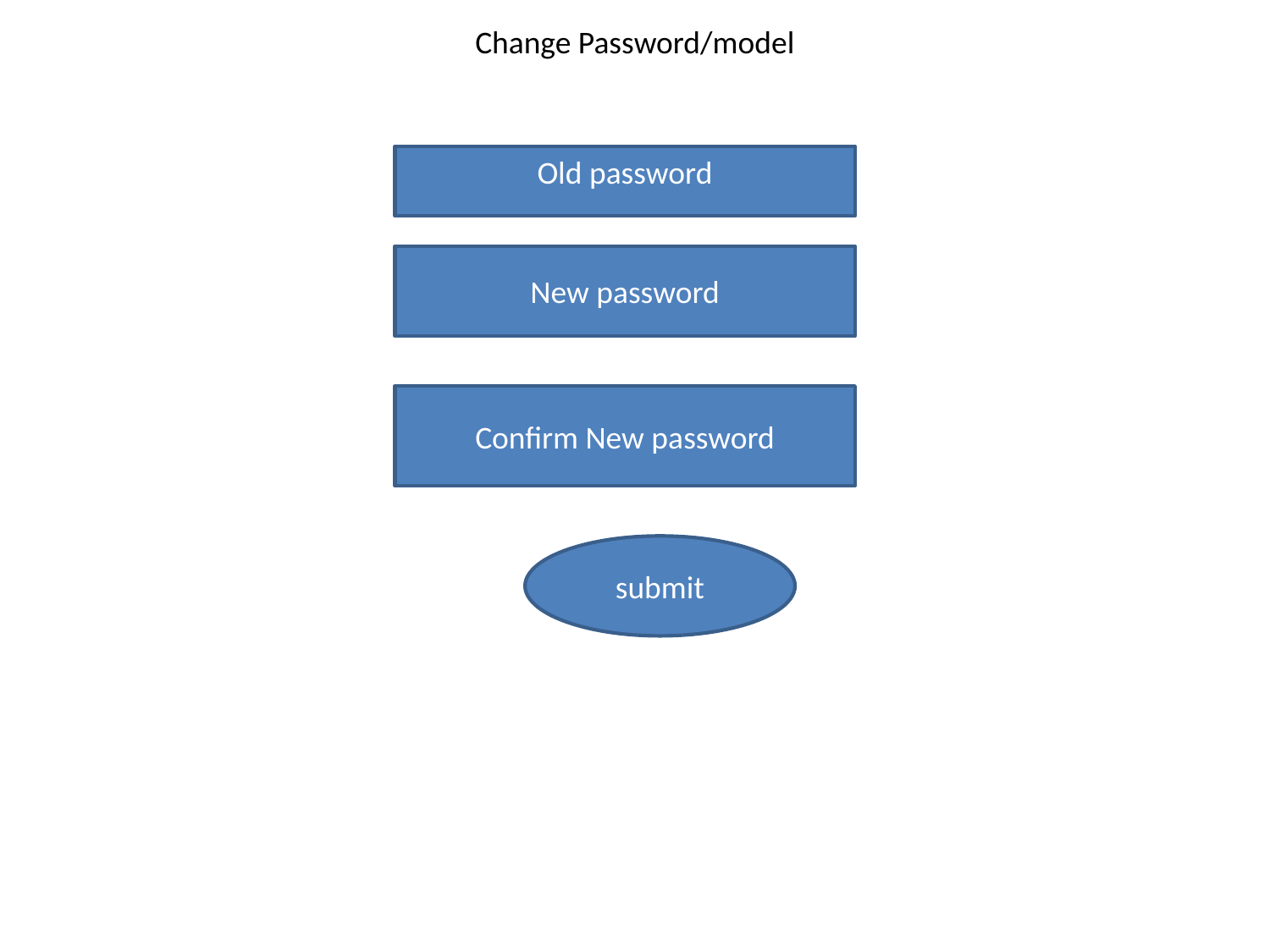

Change Password/model

Old password
New password
Confirm New password
submit